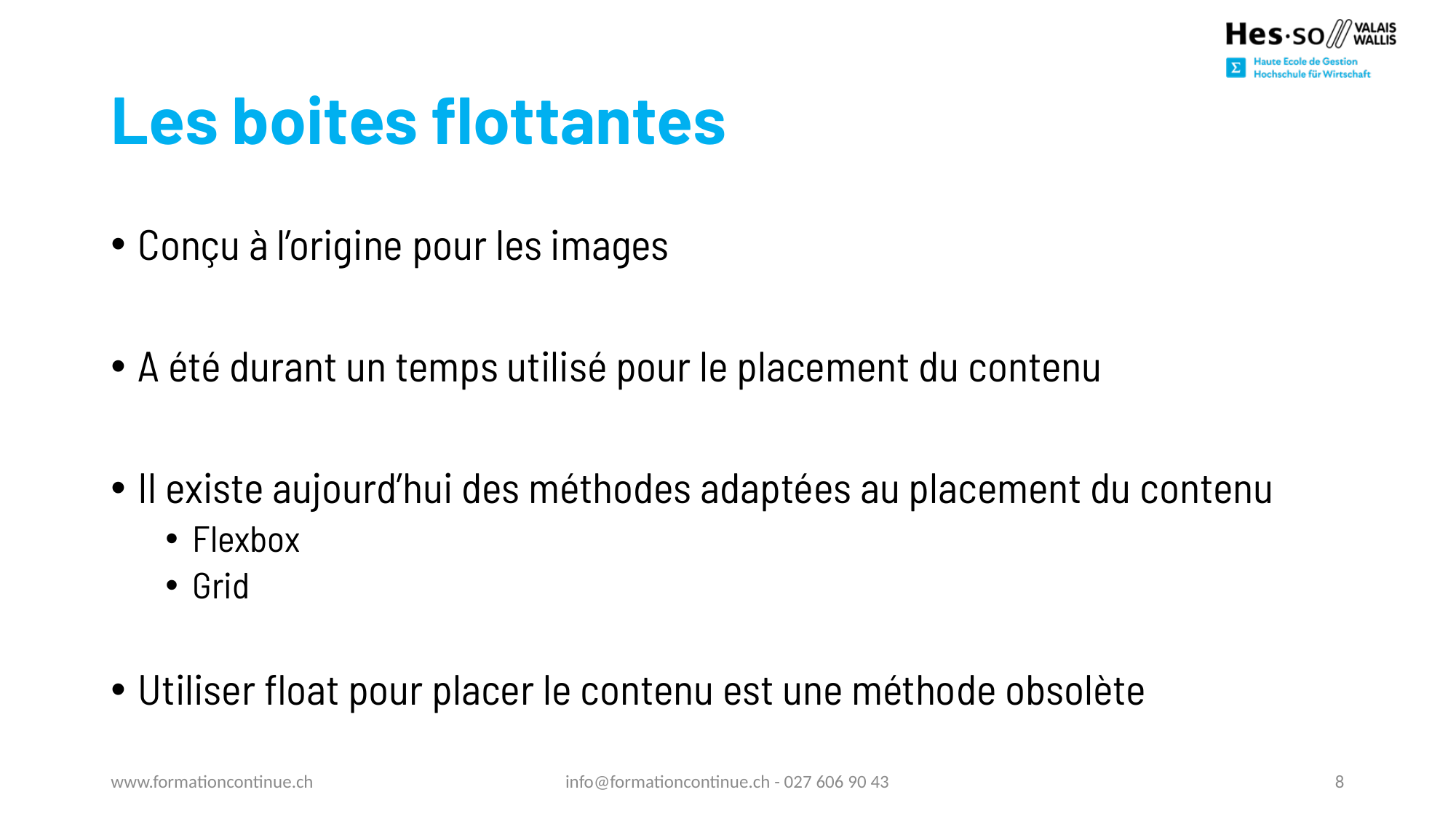

# Les boites flottantes
Conçu à l’origine pour les images

A été durant un temps utilisé pour le placement du contenu

Il existe aujourd’hui des méthodes adaptées au placement du contenu
Flexbox
Grid

Utiliser float pour placer le contenu est une méthode obsolète
www.formationcontinue.ch
info@formationcontinue.ch - 027 606 90 43
8